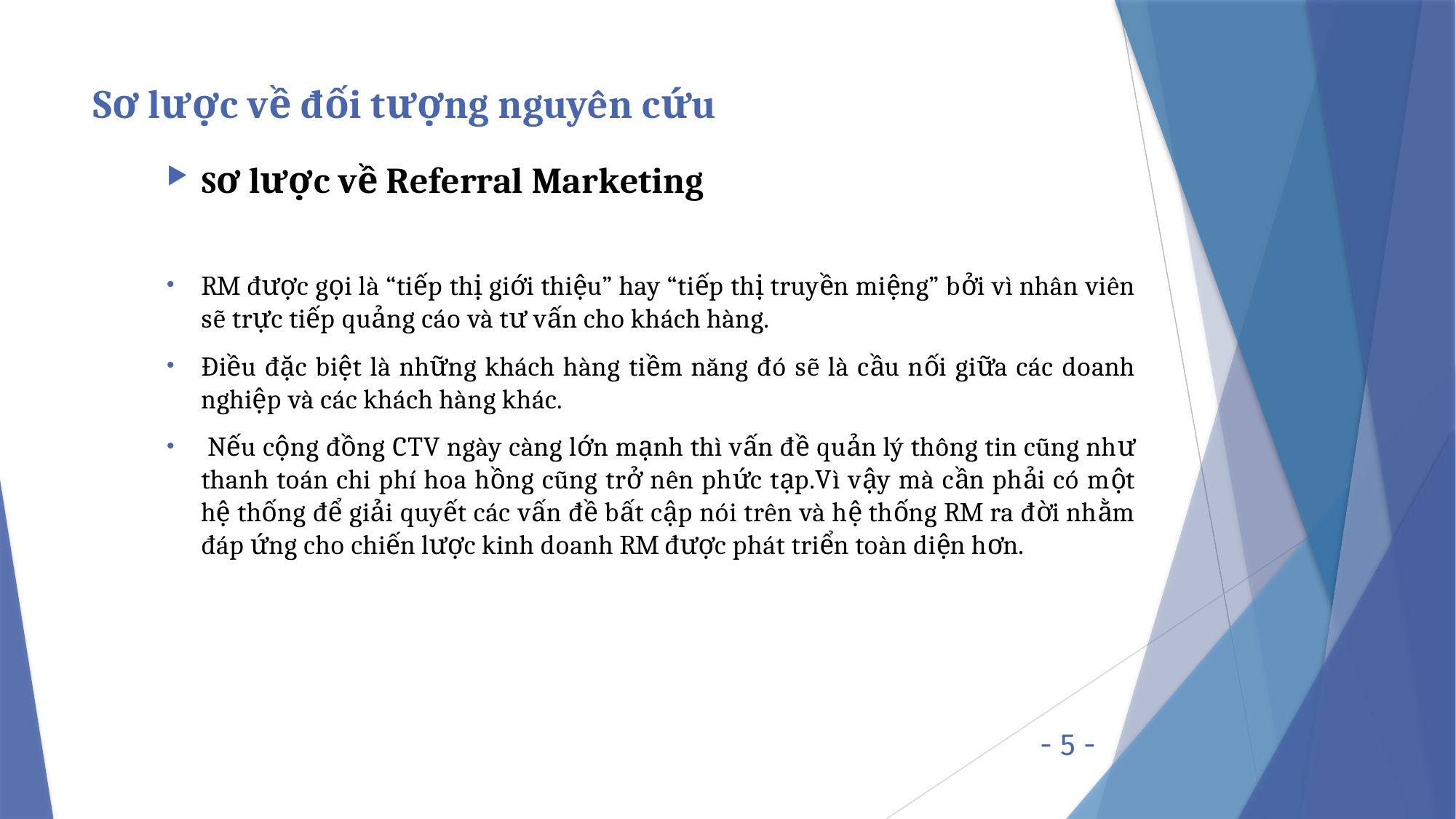

# Sơ lược về đối tượng nguyên cứu
Sơ lược về Referral Marketing

RM được gọi là “tiếp thị giới thiệu” hay “tiếp thị truyền miệng” bởi vì nhân viên sẽ trực tiếp quảng cáo và tư vấn cho khách hàng.
Điều đặc biệt là những khách hàng tiềm năng đó sẽ là cầu nối giữa các doanh nghiệp và các khách hàng khác.
 Nếu cộng đồng CTV ngày càng lớn mạnh thì vấn đề quản lý thông tin cũng như thanh toán chi phí hoa hồng cũng trở nên phức tạp.Vì vậy mà cần phải có một hệ thống để giải quyết các vấn đề bất cập nói trên và hệ thống RM ra đời nhằm đáp ứng cho chiến lược kinh doanh RM được phát triển toàn diện hơn.
- 5 -